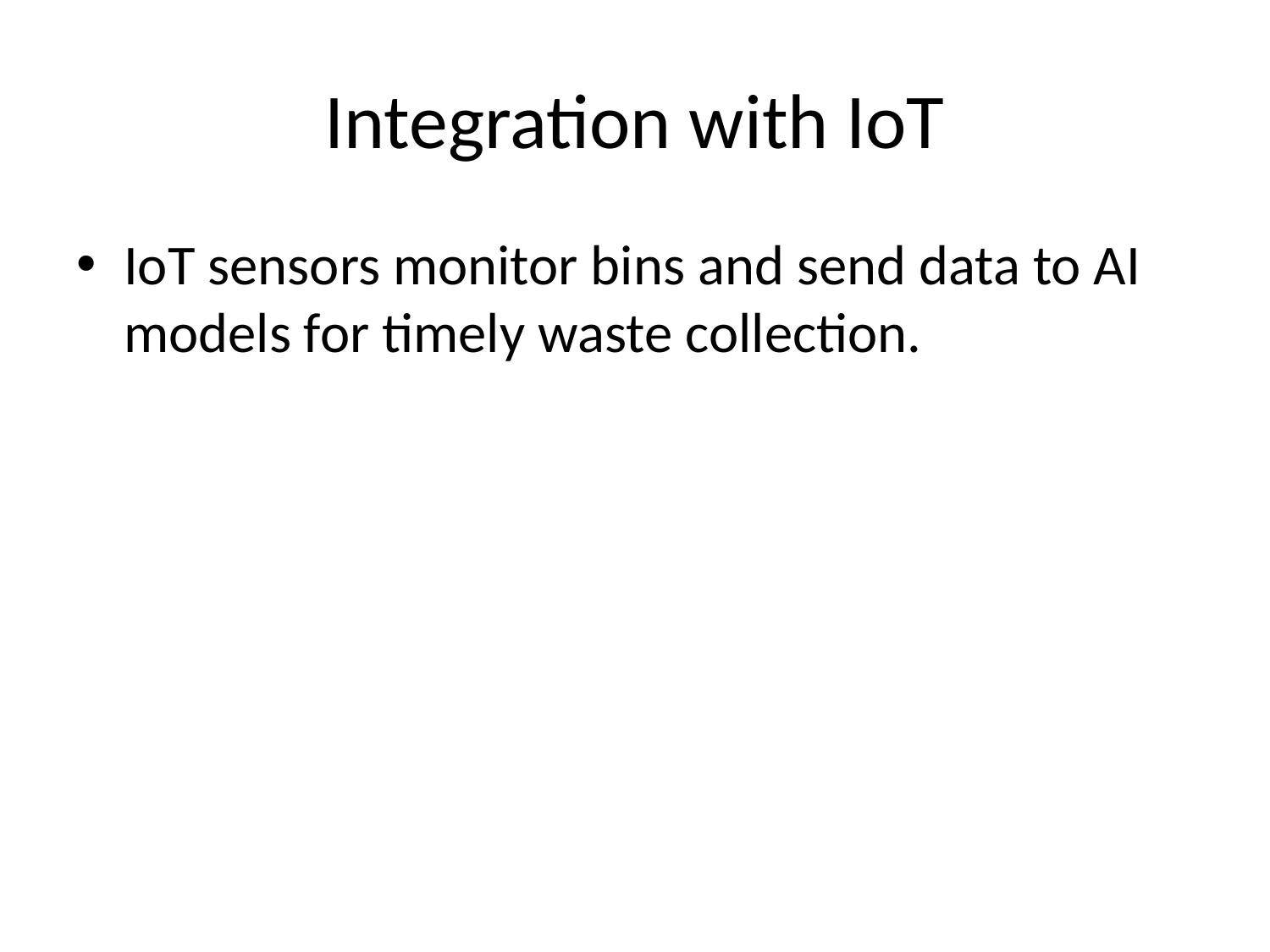

# Integration with IoT
IoT sensors monitor bins and send data to AI models for timely waste collection.